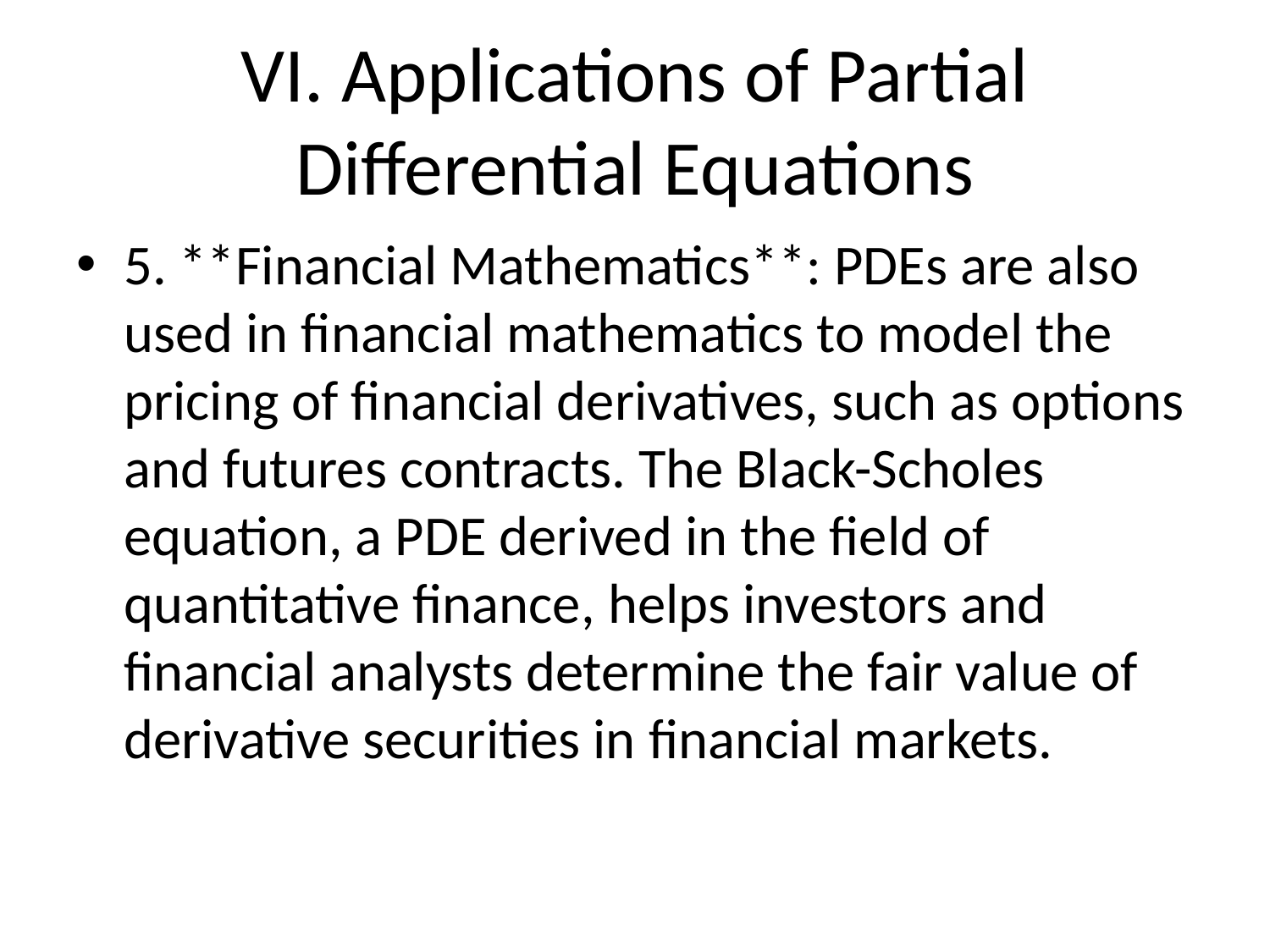

# VI. Applications of Partial Differential Equations
5. **Financial Mathematics**: PDEs are also used in financial mathematics to model the pricing of financial derivatives, such as options and futures contracts. The Black-Scholes equation, a PDE derived in the field of quantitative finance, helps investors and financial analysts determine the fair value of derivative securities in financial markets.